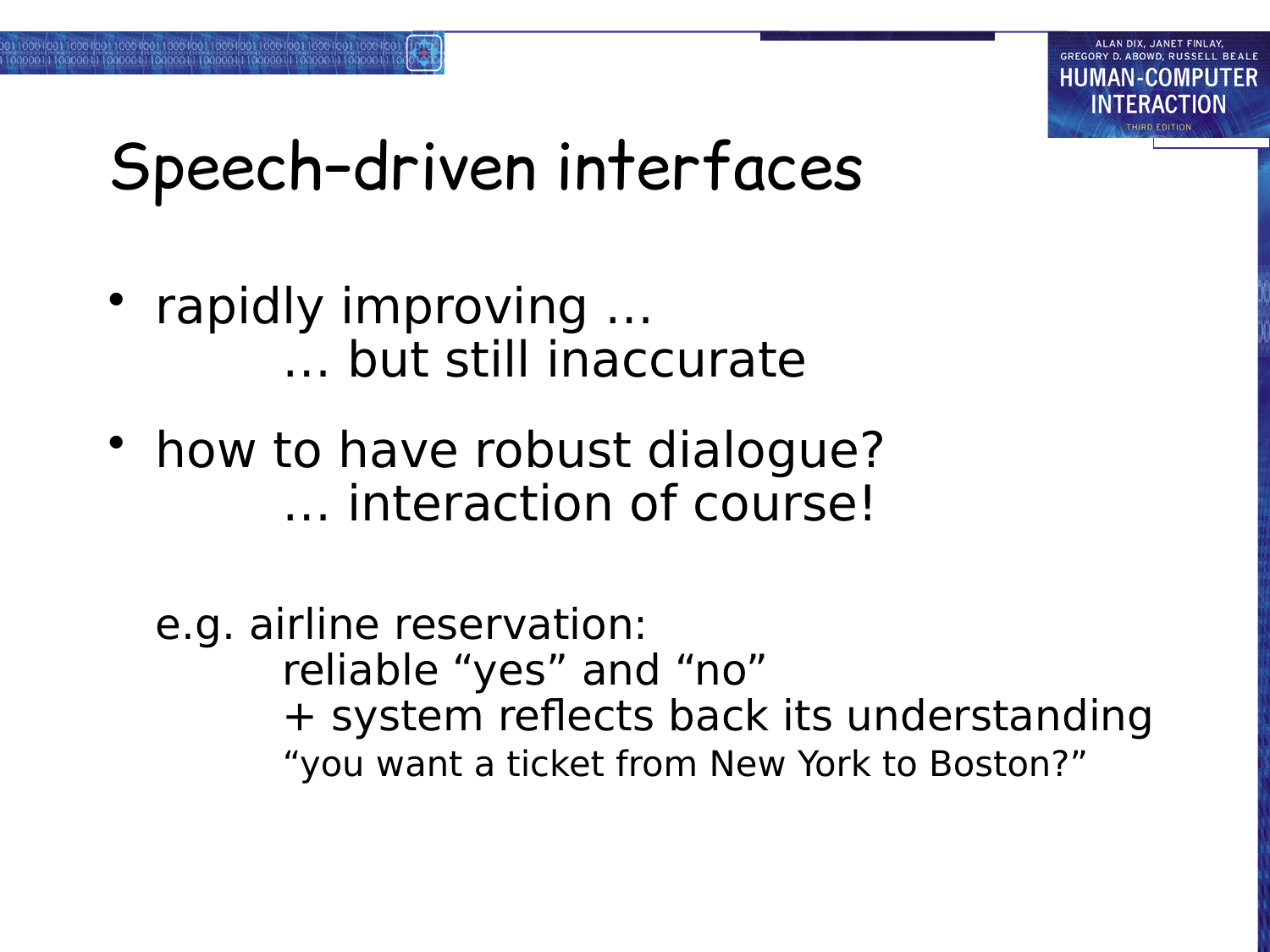

# Speech–driven interfaces
rapidly improving …
	… but still inaccurate

how to have robust dialogue?
	… interaction of course!

e.g. airline reservation:
	reliable “yes” and “no”
	+ system reflects back its understanding
	“you want a ticket from New York to Boston?”